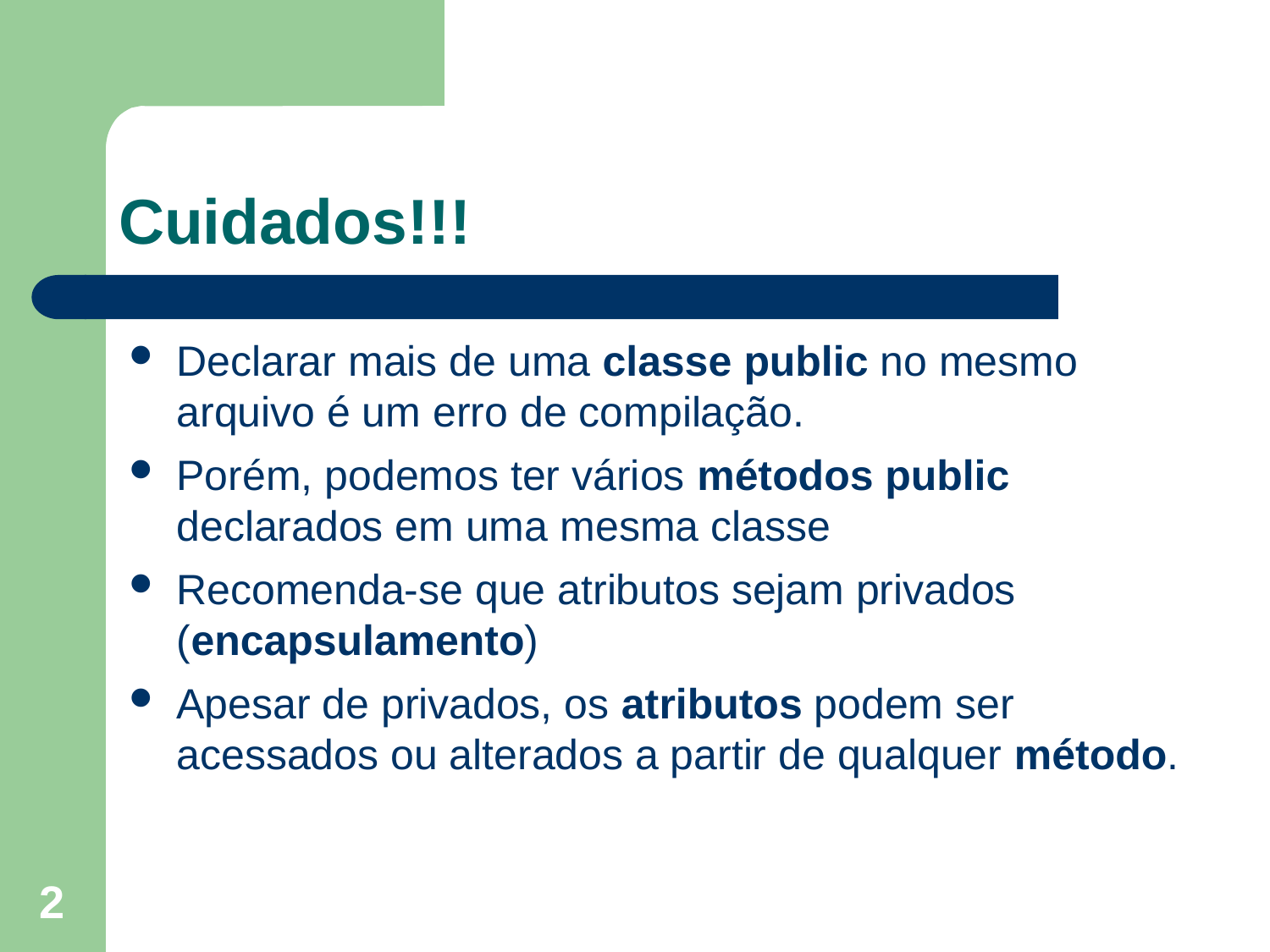

# Cuidados!!!
Declarar mais de uma classe public no mesmo arquivo é um erro de compilação.
Porém, podemos ter vários métodos public declarados em uma mesma classe
Recomenda-se que atributos sejam privados (encapsulamento)
Apesar de privados, os atributos podem ser acessados ou alterados a partir de qualquer método.
2